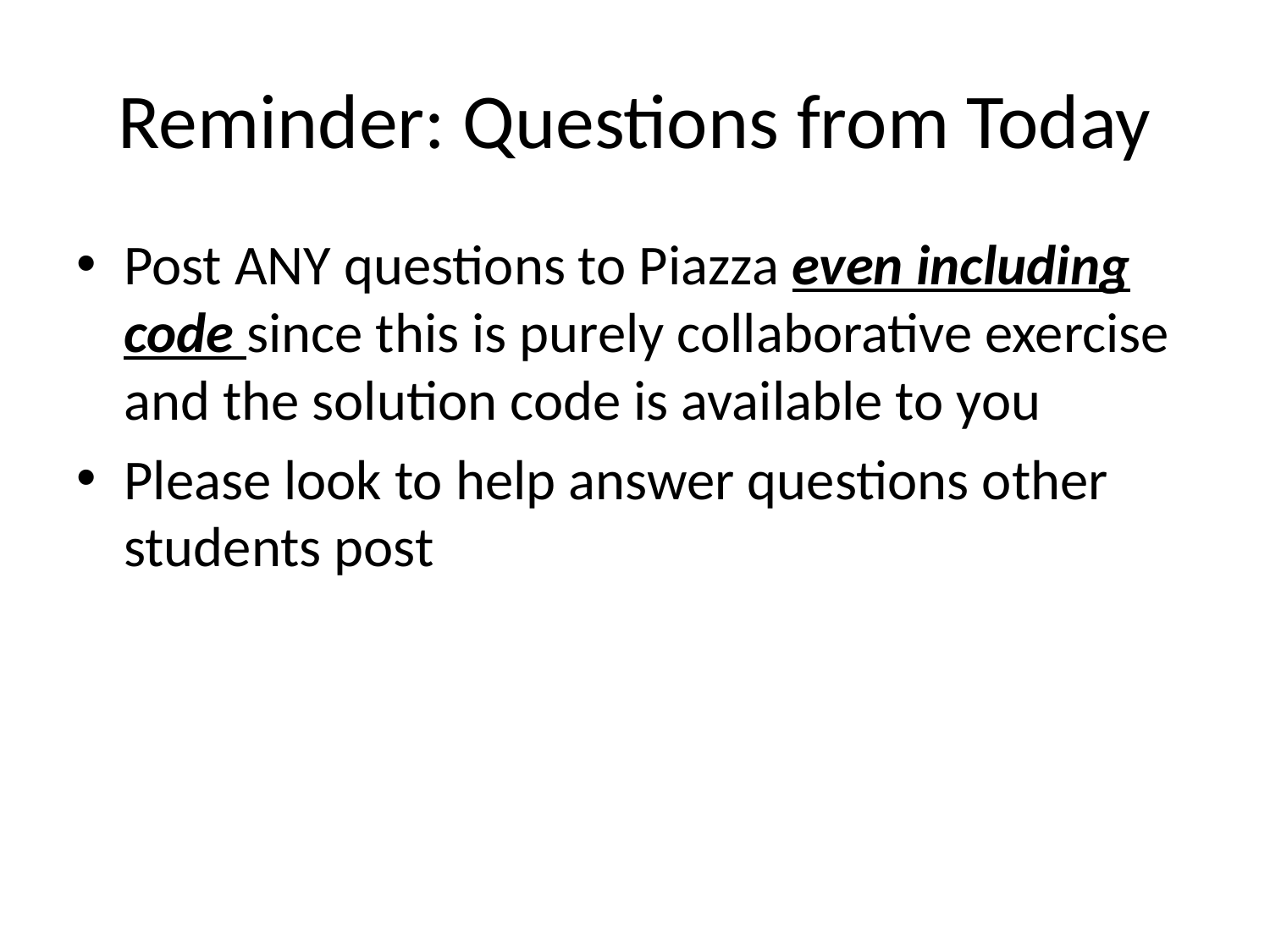

# Reminder: Questions from Today
Post ANY questions to Piazza even including code since this is purely collaborative exercise and the solution code is available to you
Please look to help answer questions other students post